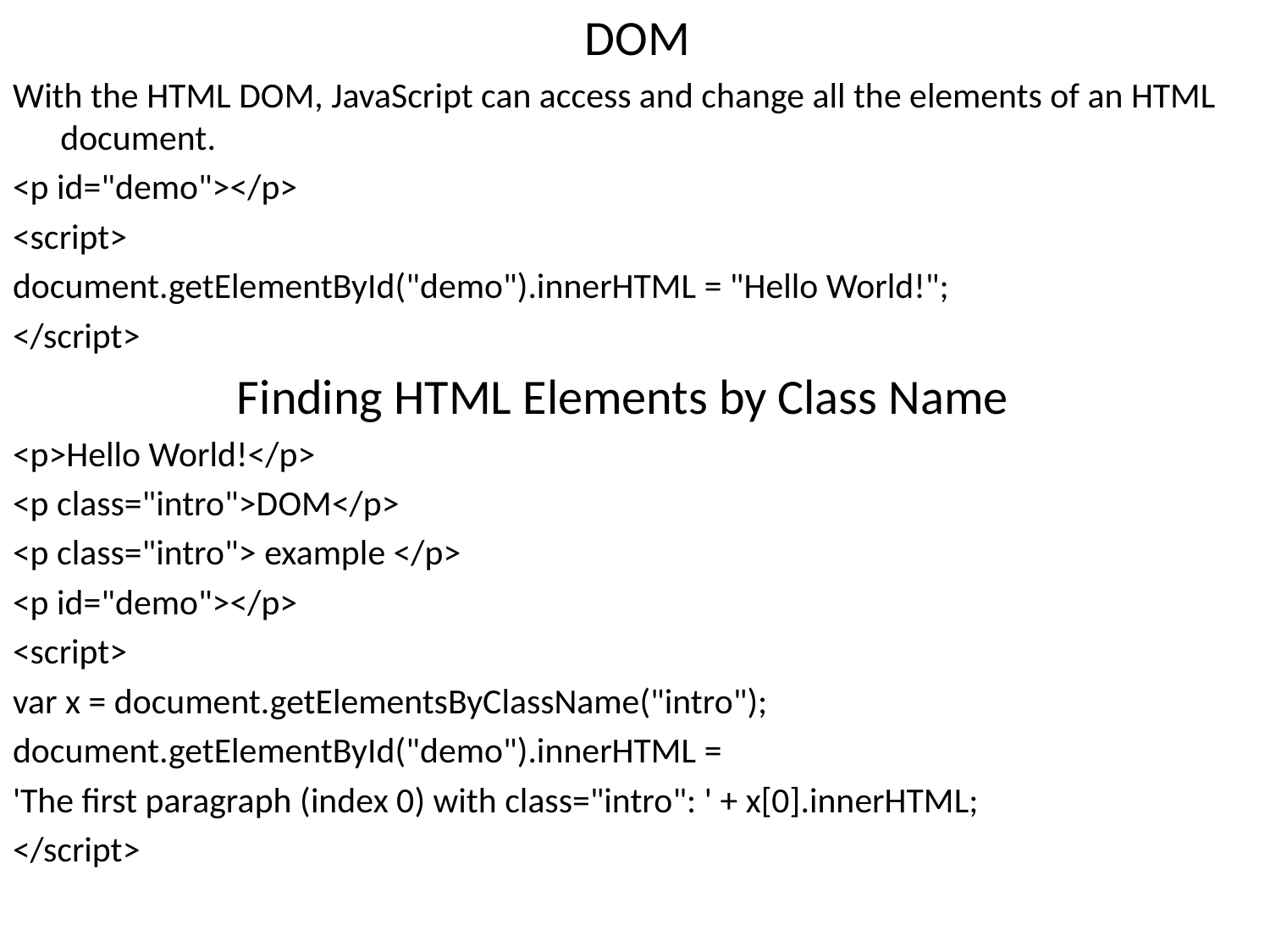

DOM
With the HTML DOM, JavaScript can access and change all the elements of an HTML document.
<p id="demo"></p>
<script>
document.getElementById("demo").innerHTML = "Hello World!";
</script>
                    Finding HTML Elements by Class Name
<p>Hello World!</p>
<p class="intro">DOM</p>
<p class="intro"> example </p>
<p id="demo"></p>
<script>
var x = document.getElementsByClassName("intro");
document.getElementById("demo").innerHTML =
'The first paragraph (index 0) with class="intro": ' + x[0].innerHTML;
</script>